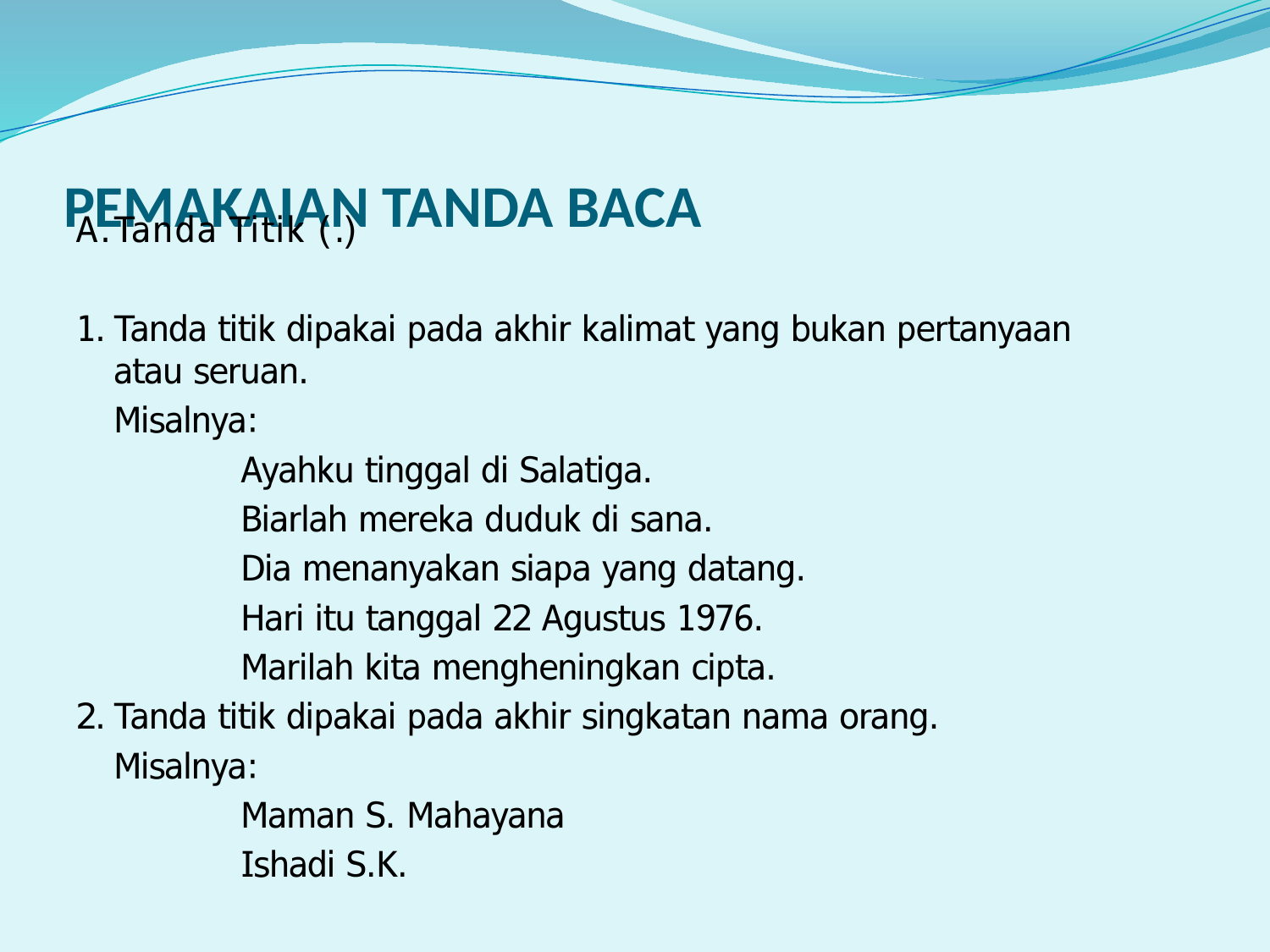

# PEMAKAIAN TANDA BACA
A.	Tanda Titik (.)

1.	Tanda titik dipakai pada akhir kalimat yang bukan pertanyaan 	atau seruan.
	Misalnya:
		Ayahku tinggal di Salatiga.
		Biarlah mereka duduk di sana.
		Dia menanyakan siapa yang datang.
		Hari itu tanggal 22 Agustus 1976.
		Marilah kita mengheningkan cipta.
2.	Tanda titik dipakai pada akhir singkatan nama orang.
	Misalnya:
		Maman S. Mahayana
		Ishadi S.K.